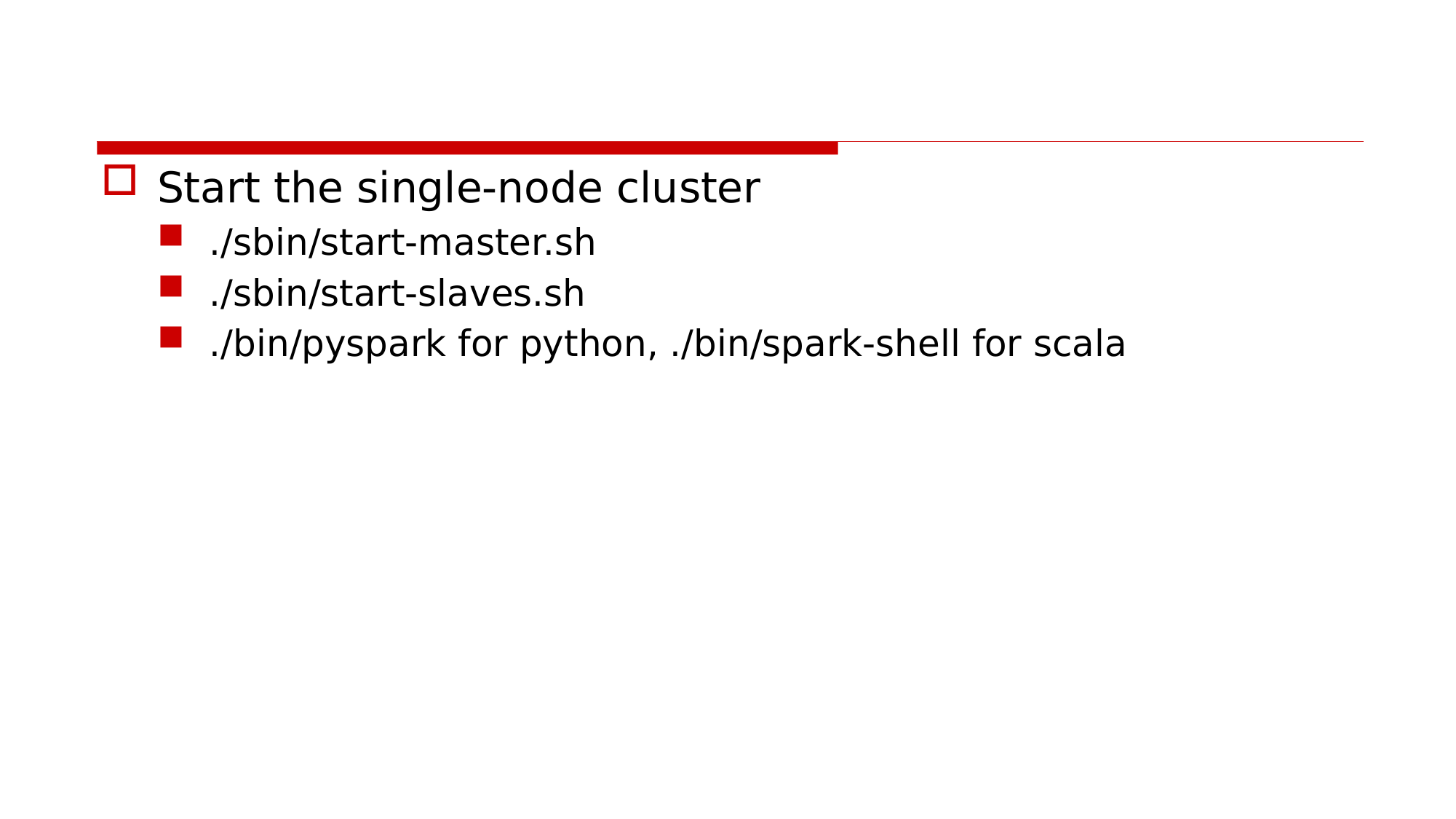

#
Start the single-node cluster
./sbin/start-master.sh
./sbin/start-slaves.sh
./bin/pyspark for python, ./bin/spark-shell for scala